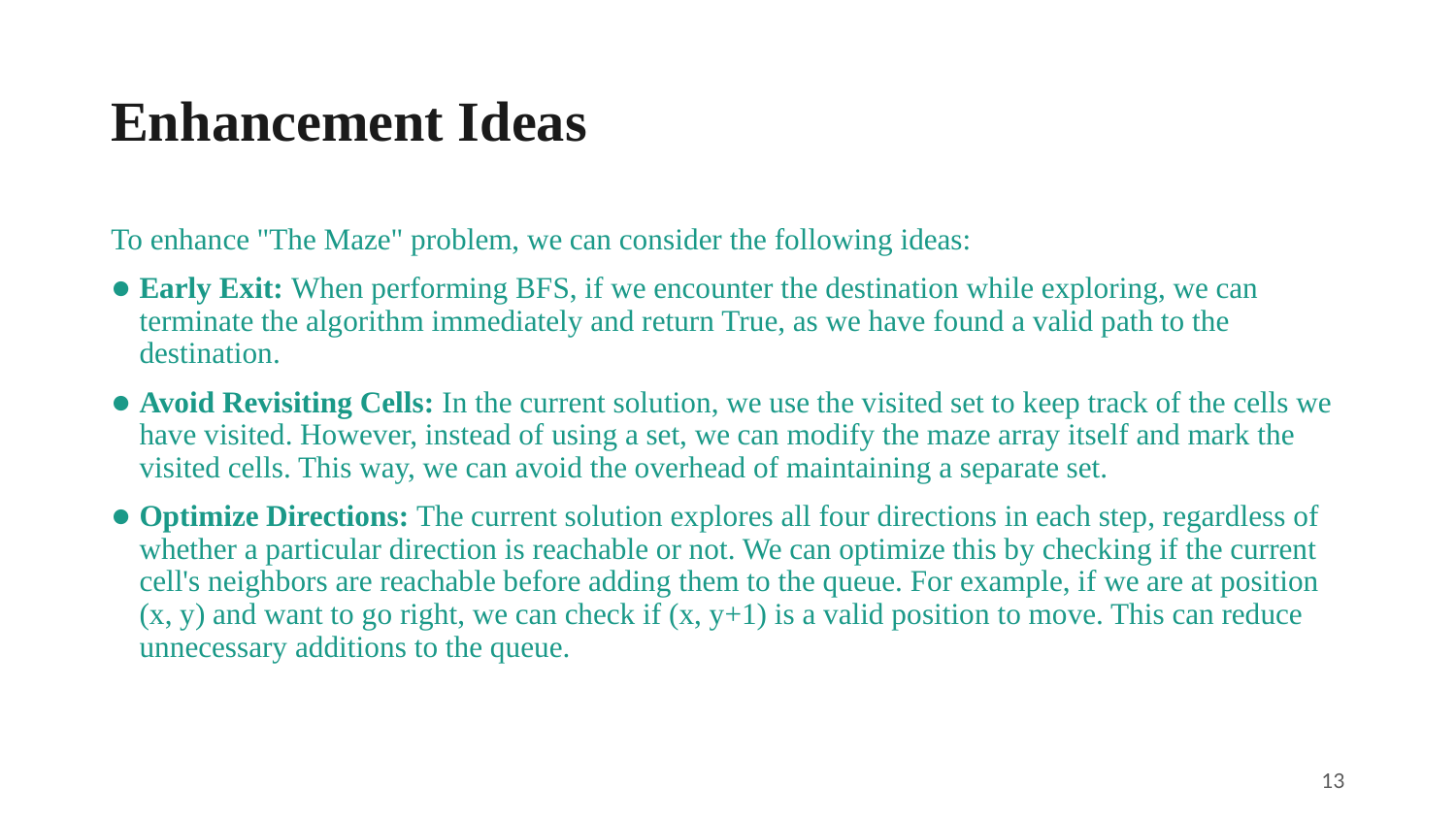

# Enhancement Ideas
To enhance "The Maze" problem, we can consider the following ideas:
Early Exit: When performing BFS, if we encounter the destination while exploring, we can terminate the algorithm immediately and return True, as we have found a valid path to the destination.
Avoid Revisiting Cells: In the current solution, we use the visited set to keep track of the cells we have visited. However, instead of using a set, we can modify the maze array itself and mark the visited cells. This way, we can avoid the overhead of maintaining a separate set.
Optimize Directions: The current solution explores all four directions in each step, regardless of whether a particular direction is reachable or not. We can optimize this by checking if the current cell's neighbors are reachable before adding them to the queue. For example, if we are at position (x, y) and want to go right, we can check if (x, y+1) is a valid position to move. This can reduce unnecessary additions to the queue.

13